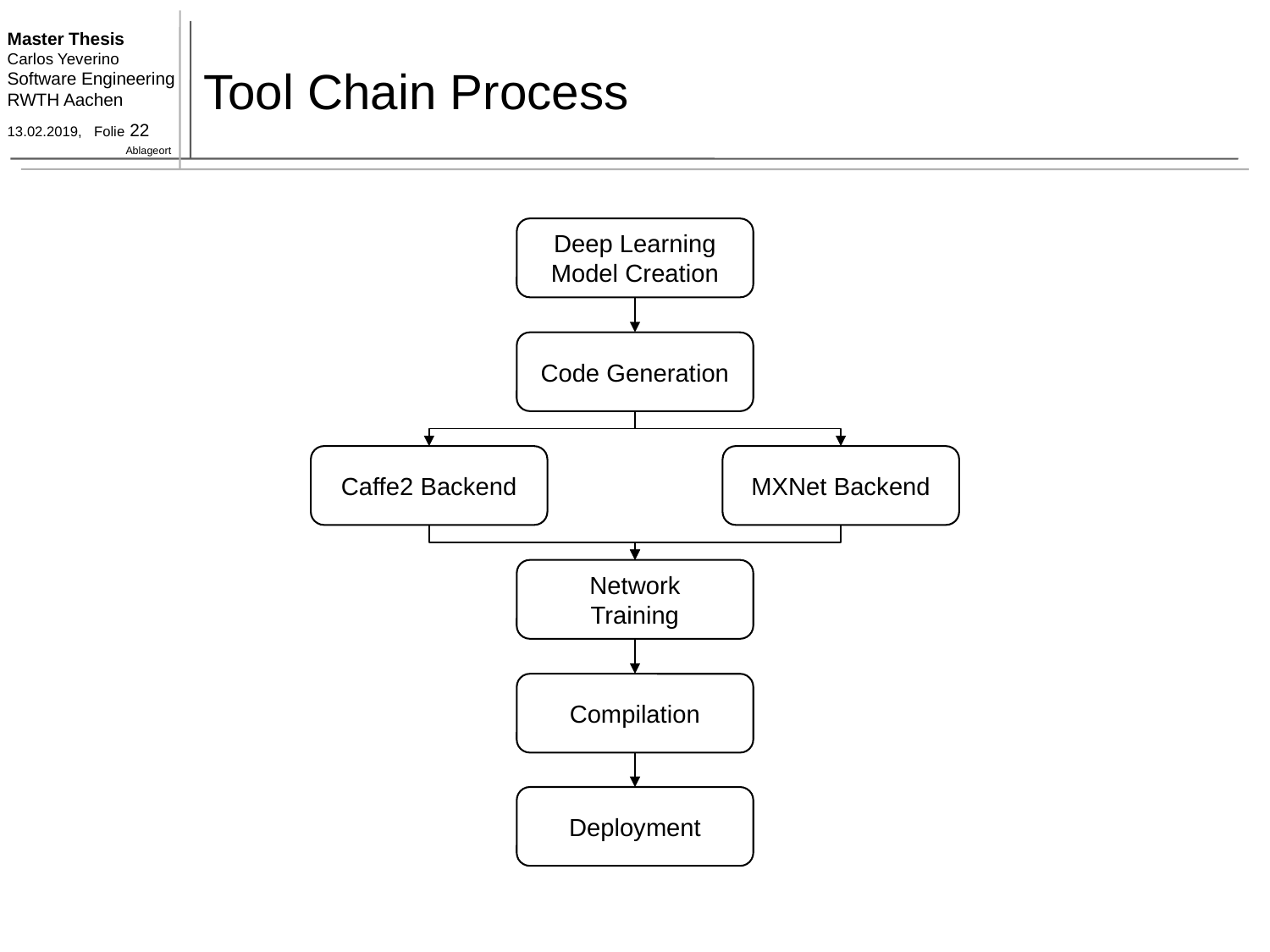

# Tool Chain Process
Deep Learning
Model Creation
Code Generation
Caffe2 Backend
MXNet Backend
Network
Training
Compilation
Deployment